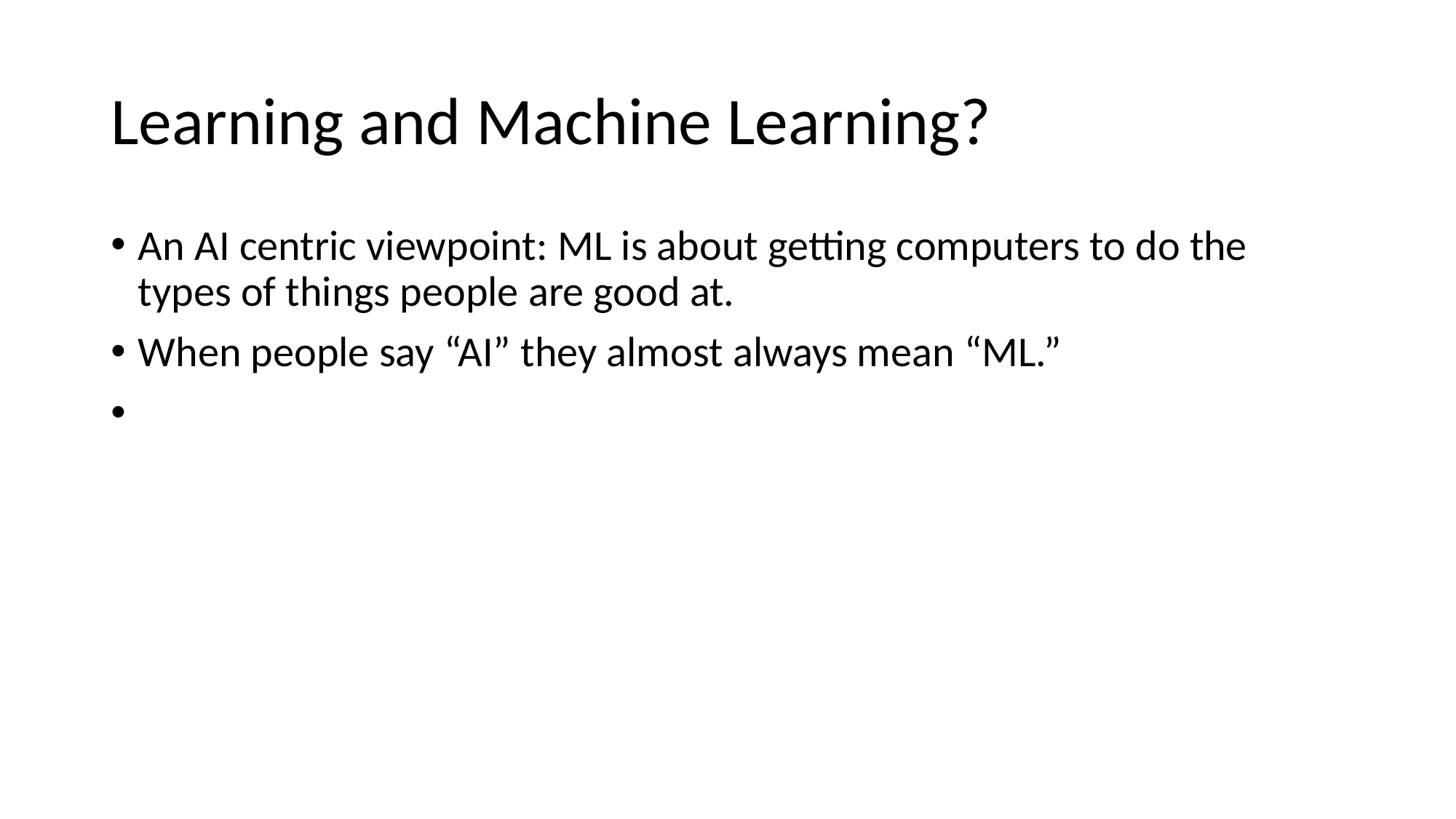

# Learning and Machine Learning?
An AI centric viewpoint: ML is about getting computers to do the types of things people are good at.
When people say “AI” they almost always mean “ML.”